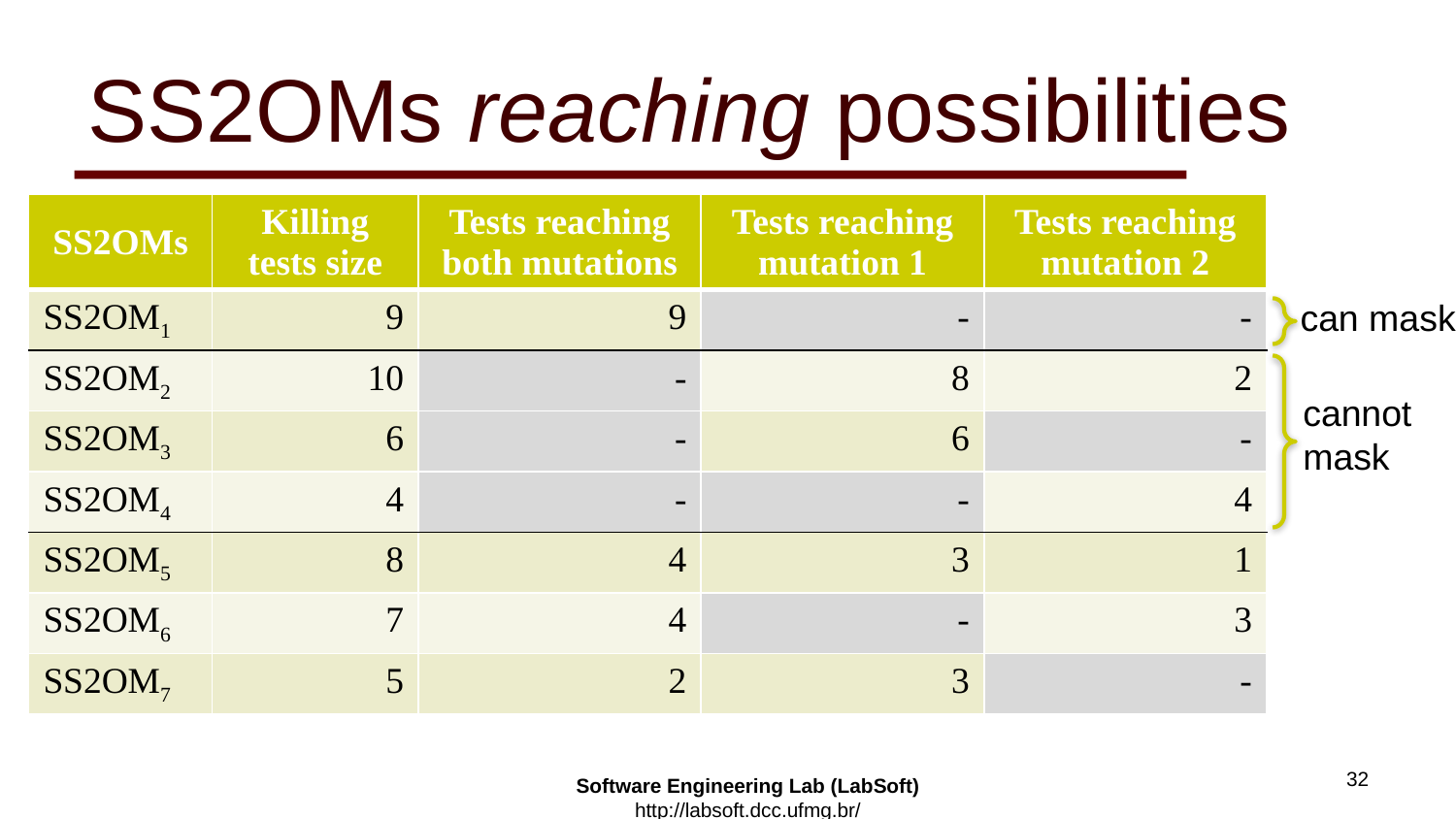

# SS2OMs reaching possibilities
| SS2OMs | Killing tests size | Tests reaching both mutations | Tests reaching mutation 1 | Tests reaching mutation 2 |
| --- | --- | --- | --- | --- |
| SS2OM1 | 9 | 9 | - | - |
| SS2OM2 | 10 | - | 8 | 2 |
| SS2OM3 | 6 | - | 6 | - |
| SS2OM4 | 4 | - | - | 4 |
| SS2OM5 | 8 | 4 | 3 | 1 |
| SS2OM6 | 7 | 4 | - | 3 |
| SS2OM7 | 5 | 2 | 3 | - |
can mask

cannot
mask
32